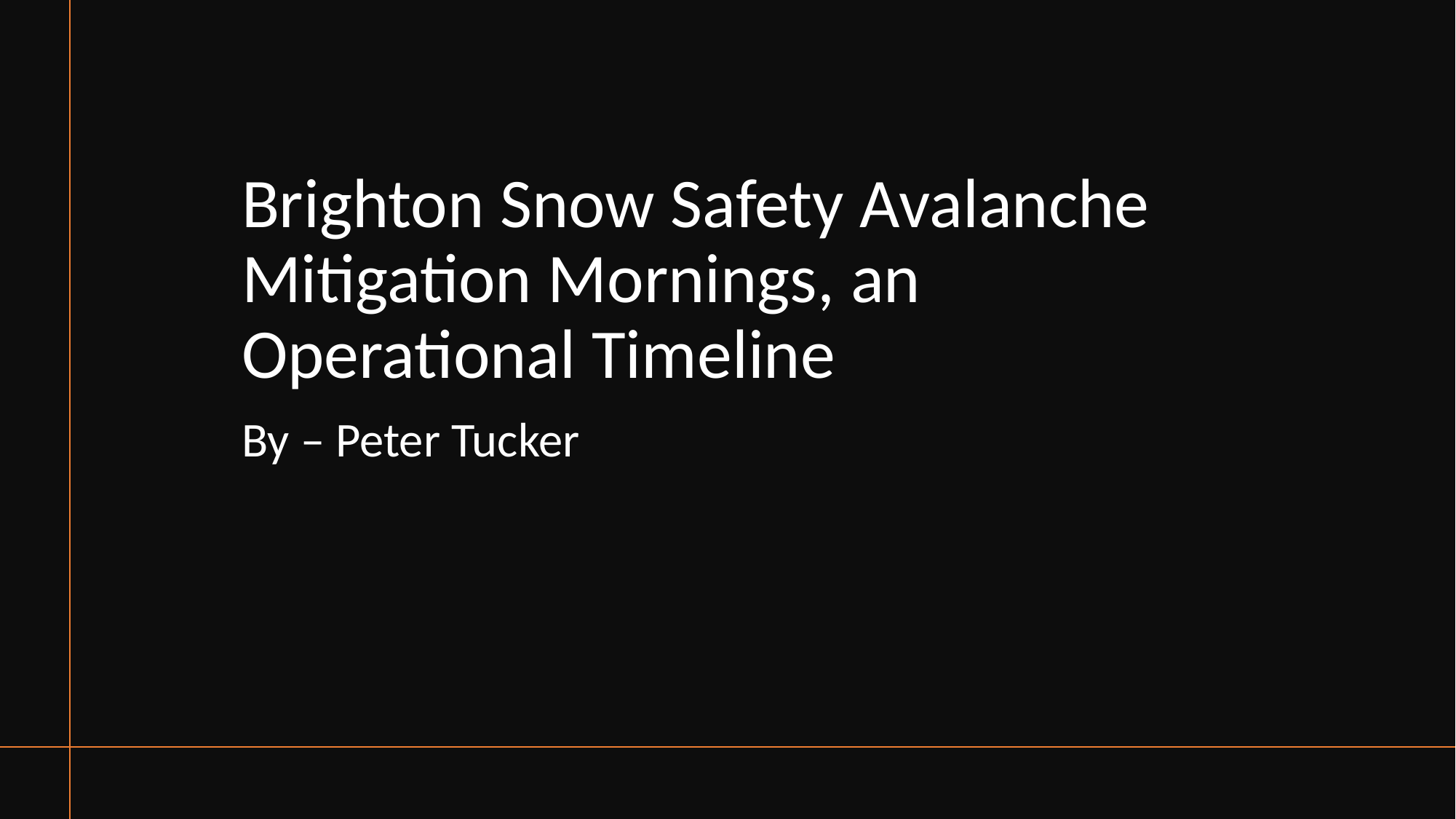

# Brighton Snow Safety Avalanche Mitigation Mornings, an Operational Timeline
By – Peter Tucker